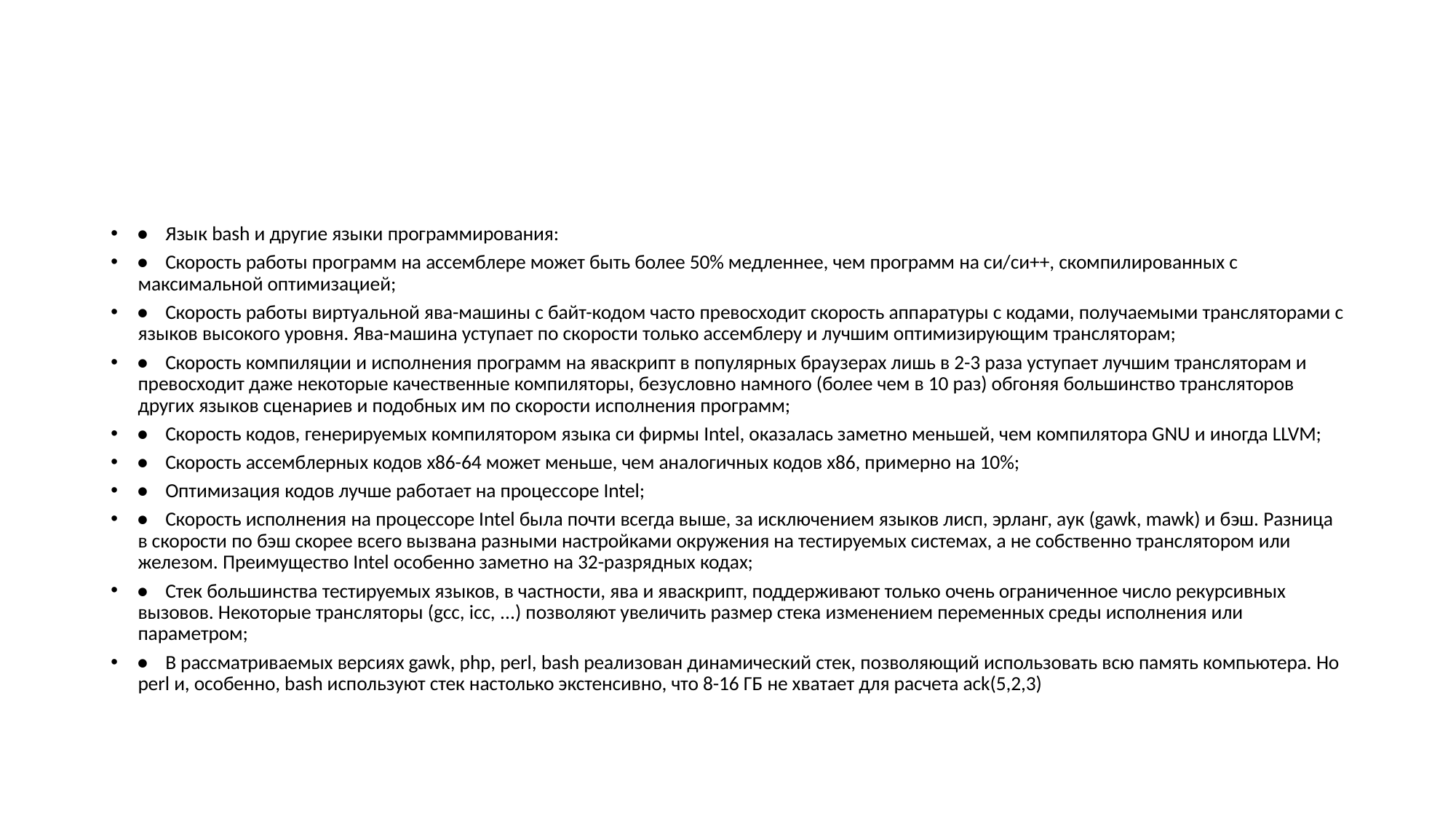

#
⦁    Язык bash и другие языки программирования:
⦁    Скорость работы программ на ассемблере может быть более 50% медленнее, чем программ на си/си++, скомпилированных с максимальной оптимизацией;
⦁    Скорость работы виртуальной ява-машины с байт-кодом часто превосходит скорость аппаратуры с кодами, получаемыми трансляторами с языков высокого уровня. Ява-машина уступает по скорости только ассемблеру и лучшим оптимизирующим трансляторам;
⦁    Скорость компиляции и исполнения программ на яваскрипт в популярных браузерах лишь в 2-3 раза уступает лучшим трансляторам и превосходит даже некоторые качественные компиляторы, безусловно намного (более чем в 10 раз) обгоняя большинство трансляторов других языков сценариев и подобных им по скорости исполнения программ;
⦁    Скорость кодов, генерируемых компилятором языка си фирмы Intel, оказалась заметно меньшей, чем компилятора GNU и иногда LLVM;
⦁    Скорость ассемблерных кодов x86-64 может меньше, чем аналогичных кодов x86, примерно на 10%;
⦁    Оптимизация кодов лучше работает на процессоре Intel;
⦁    Скорость исполнения на процессоре Intel была почти всегда выше, за исключением языков лисп, эрланг, аук (gawk, mawk) и бэш. Разница в скорости по бэш скорее всего вызвана разными настройками окружения на тестируемых системах, а не собственно транслятором или железом. Преимущество Intel особенно заметно на 32-разрядных кодах;
⦁    Стек большинства тестируемых языков, в частности, ява и яваскрипт, поддерживают только очень ограниченное число рекурсивных вызовов. Некоторые трансляторы (gcc, icc, ...) позволяют увеличить размер стека изменением переменных среды исполнения или параметром;
⦁    В рассматриваемых версиях gawk, php, perl, bash реализован динамический стек, позволяющий использовать всю память компьютера. Но perl и, особенно, bash используют стек настолько экстенсивно, что 8-16 ГБ не хватает для расчета ack(5,2,3)